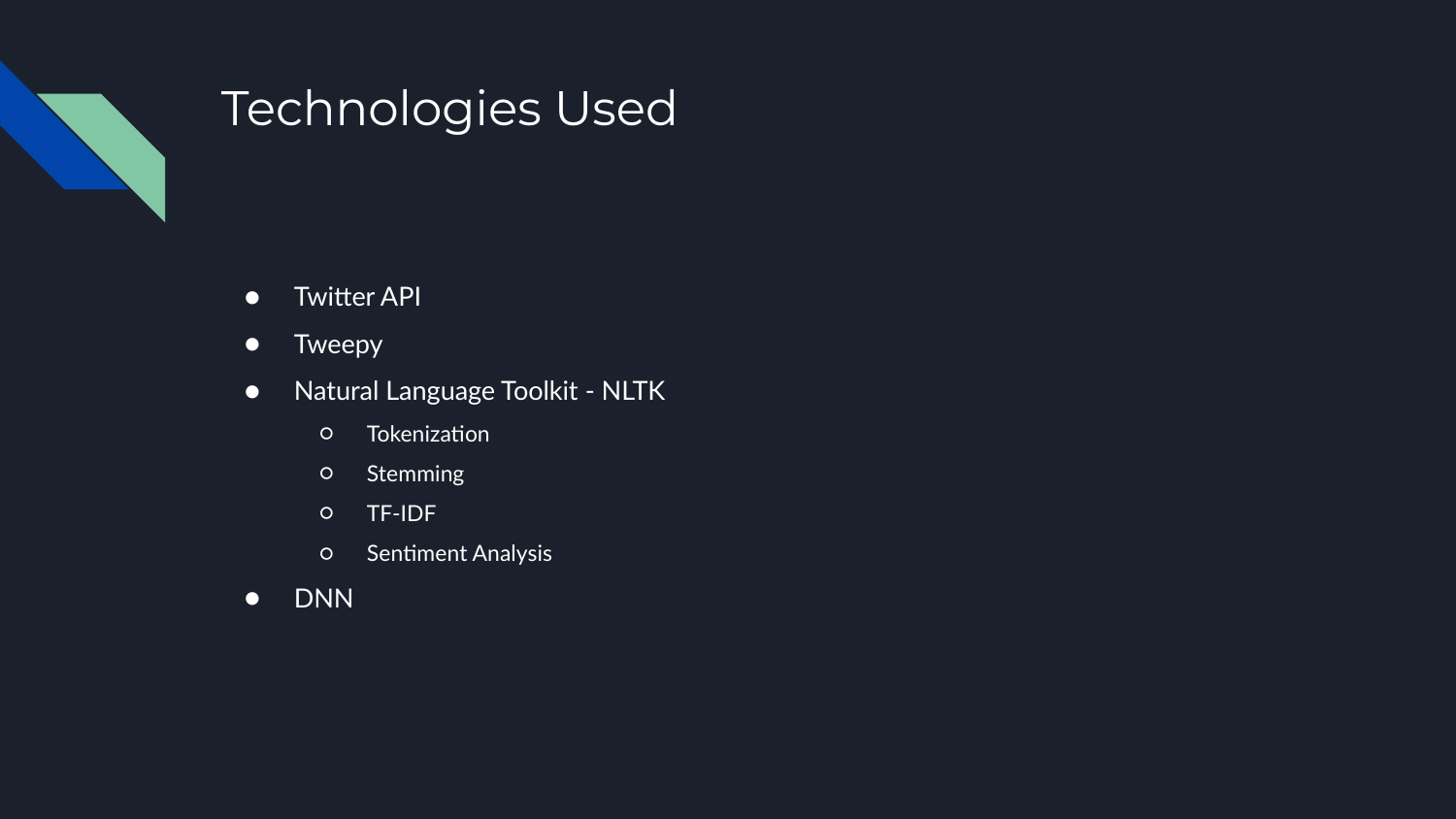

# Technologies Used
Twitter API
Tweepy
Natural Language Toolkit - NLTK
Tokenization
Stemming
TF-IDF
Sentiment Analysis
DNN